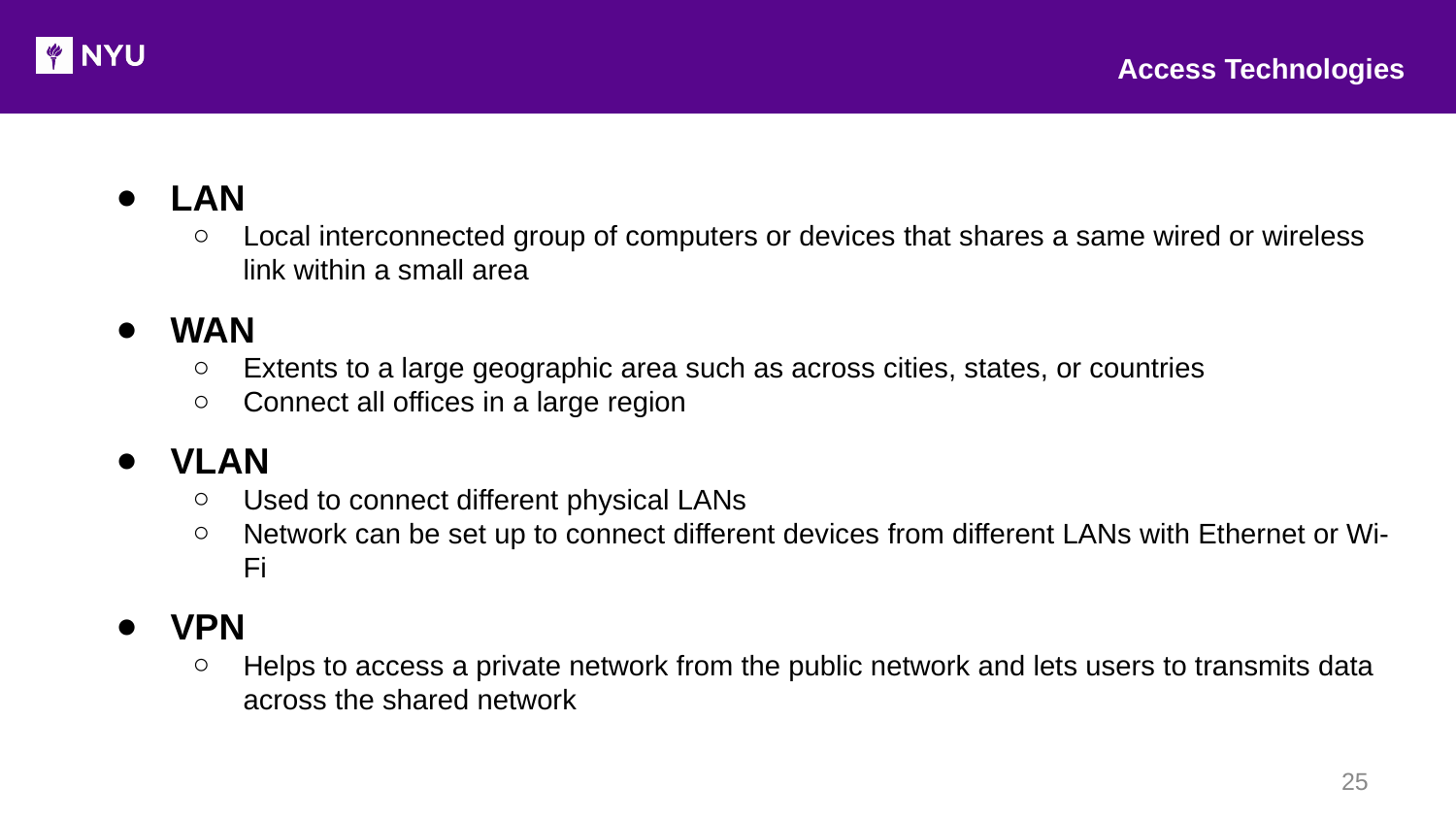

Access Technologies
LAN
Local interconnected group of computers or devices that shares a same wired or wireless link within a small area
WAN
Extents to a large geographic area such as across cities, states, or countries
Connect all offices in a large region
VLAN
Used to connect different physical LANs
Network can be set up to connect different devices from different LANs with Ethernet or Wi-Fi
VPN
​Helps to access a private network from the public network and lets users to transmits data across the shared network
25